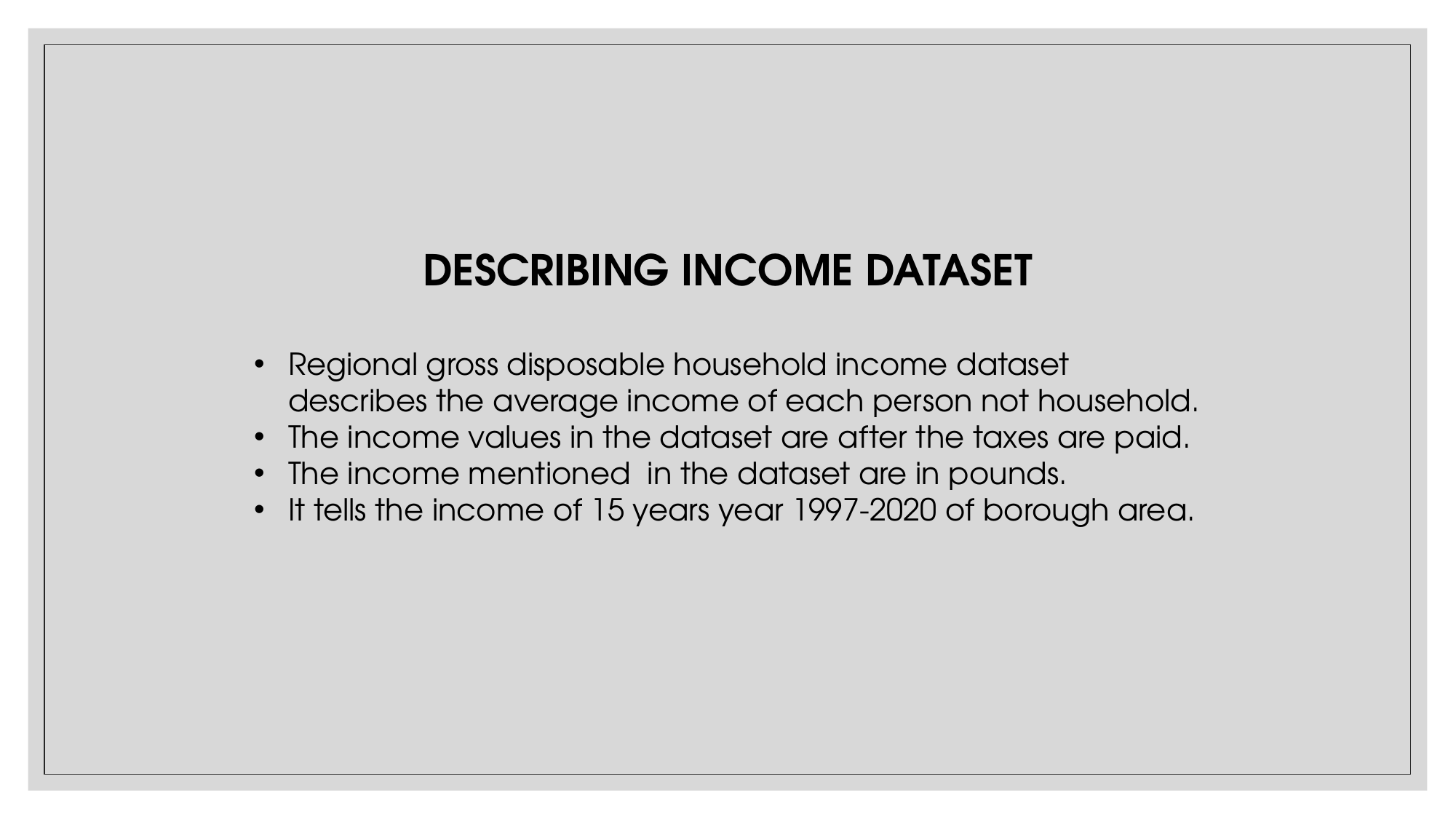

DESCRIBING INCOME DATASET

Regional gross disposable household income dataset describes the average income of each person not household.
The income values in the dataset are after the taxes are paid.
The income mentioned  in the dataset are in pounds.
It tells the income of 15 years year 1997-2020 of borough area.